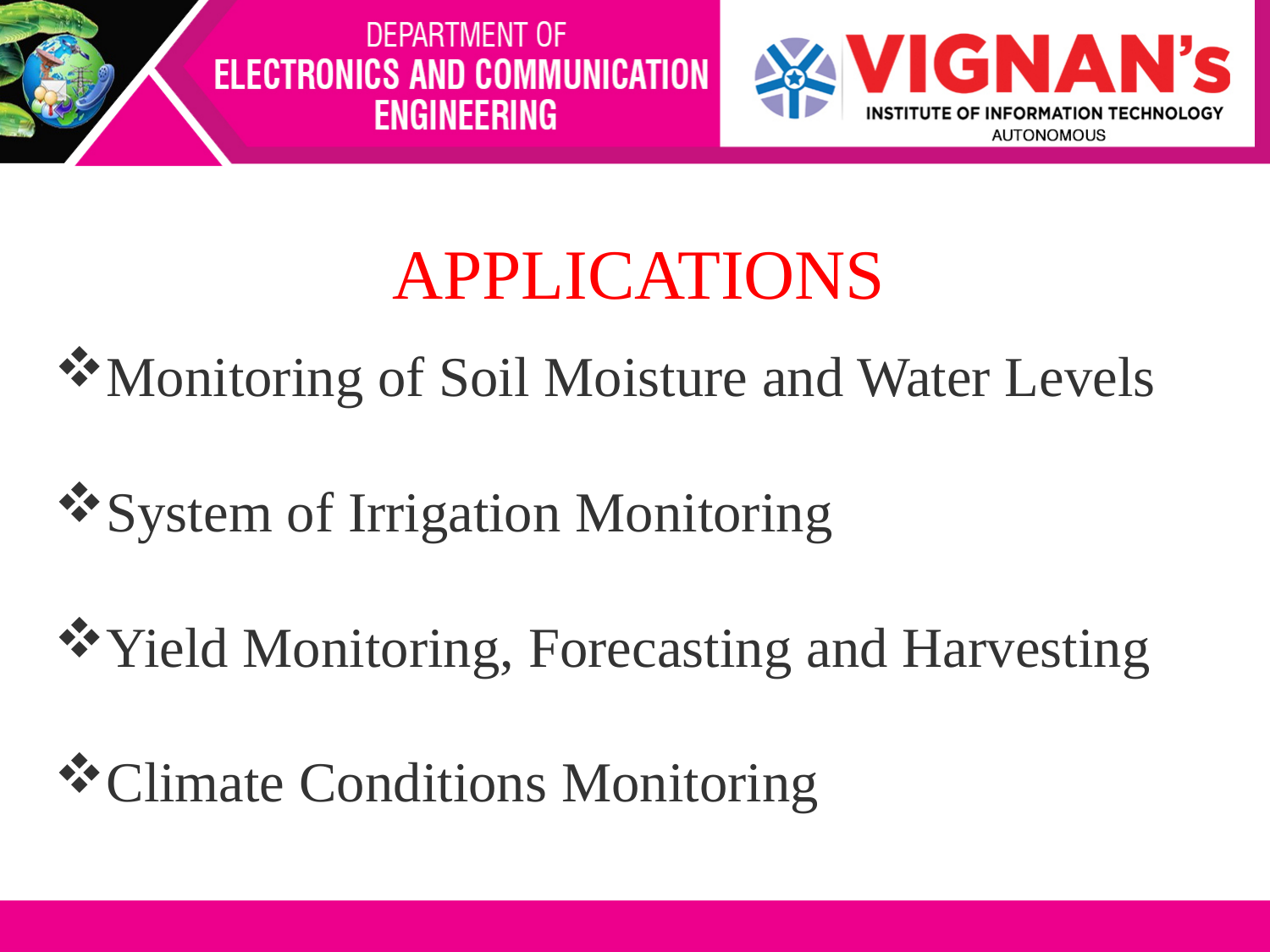

#
APPLICATIONS
Monitoring of Soil Moisture and Water Levels

System of Irrigation Monitoring

Yield Monitoring, Forecasting and Harvesting

Climate Conditions Monitoring